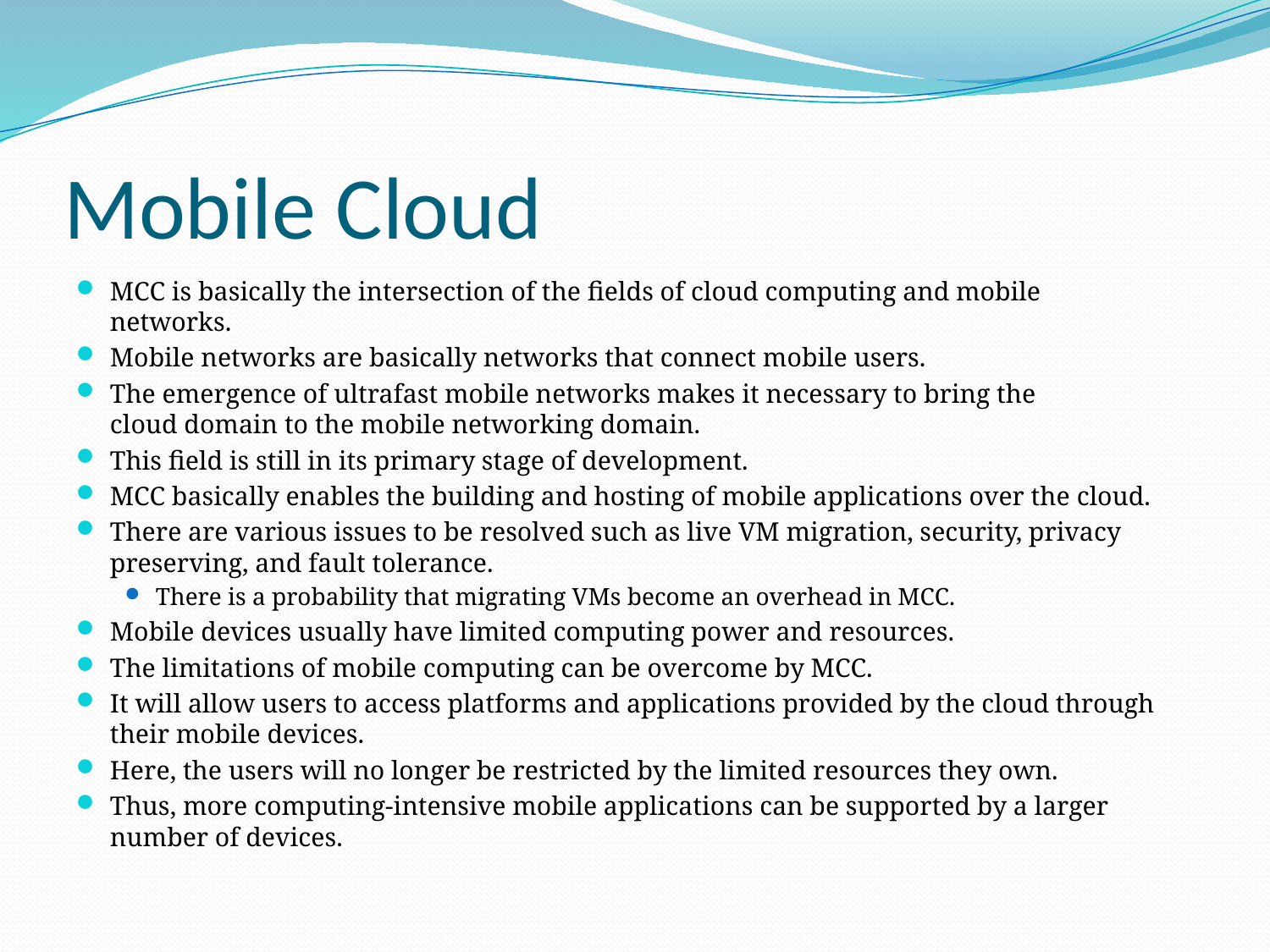

# Mobile Cloud
MCC is basically the intersection of the fields of cloud computing and mobile
networks.
Mobile networks are basically networks that connect mobile users.
The emergence of ultrafast mobile networks makes it necessary to bring the
cloud domain to the mobile networking domain.
This field is still in its primary stage of development.
MCC basically enables the building and hosting of mobile applications over the cloud.
There are various issues to be resolved such as live VM migration, security, privacy preserving, and fault tolerance.
There is a probability that migrating VMs become an overhead in MCC.
Mobile devices usually have limited computing power and resources.
The limitations of mobile computing can be overcome by MCC.
It will allow users to access platforms and applications provided by the cloud through
their mobile devices.
Here, the users will no longer be restricted by the limited resources they own.
Thus, more computing-intensive mobile applications can be supported by a larger number of devices.